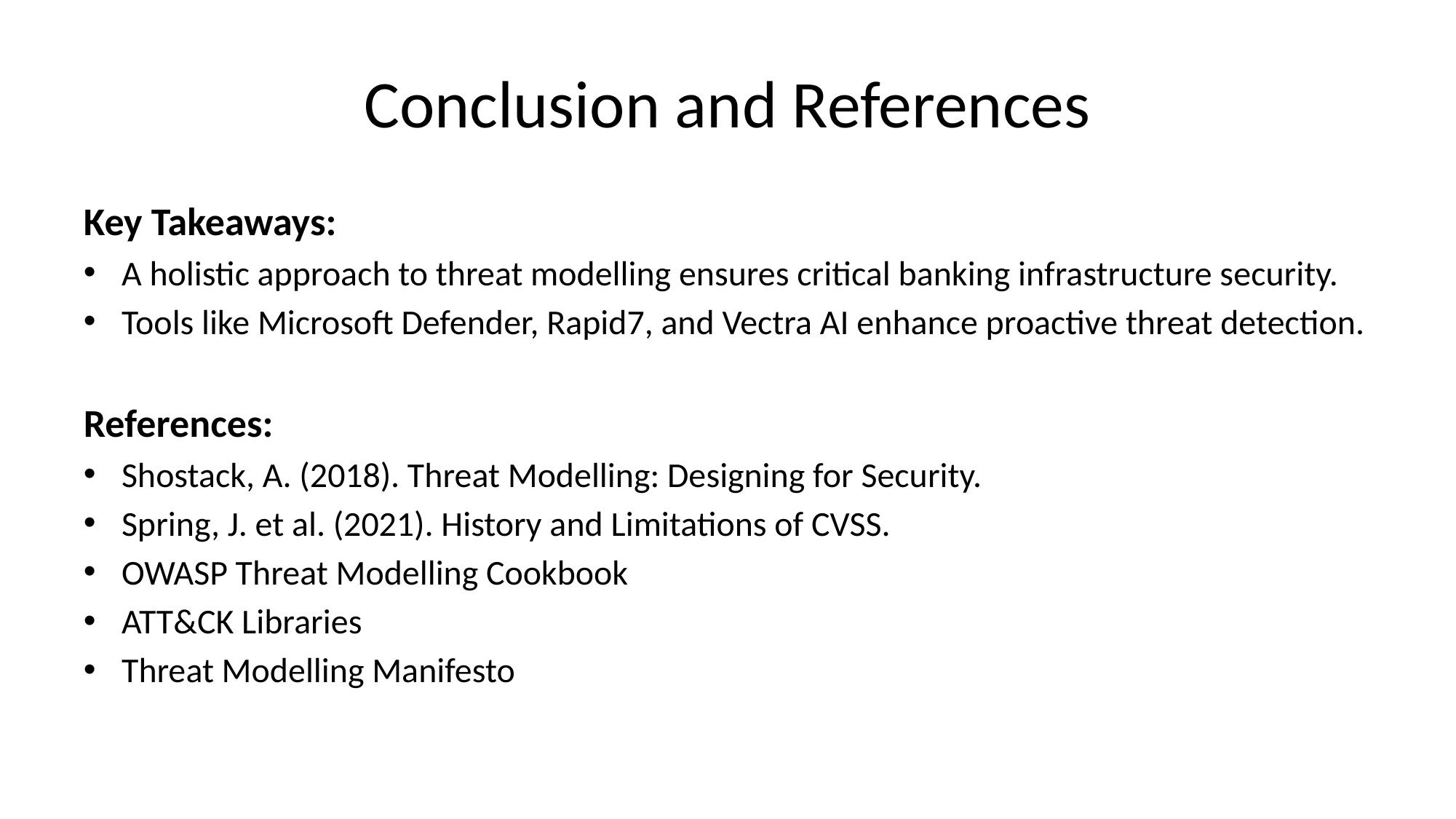

# Conclusion and References
Key Takeaways:
A holistic approach to threat modelling ensures critical banking infrastructure security.
Tools like Microsoft Defender, Rapid7, and Vectra AI enhance proactive threat detection.

References:
Shostack, A. (2018). Threat Modelling: Designing for Security.
Spring, J. et al. (2021). History and Limitations of CVSS.
OWASP Threat Modelling Cookbook
ATT&CK Libraries
Threat Modelling Manifesto